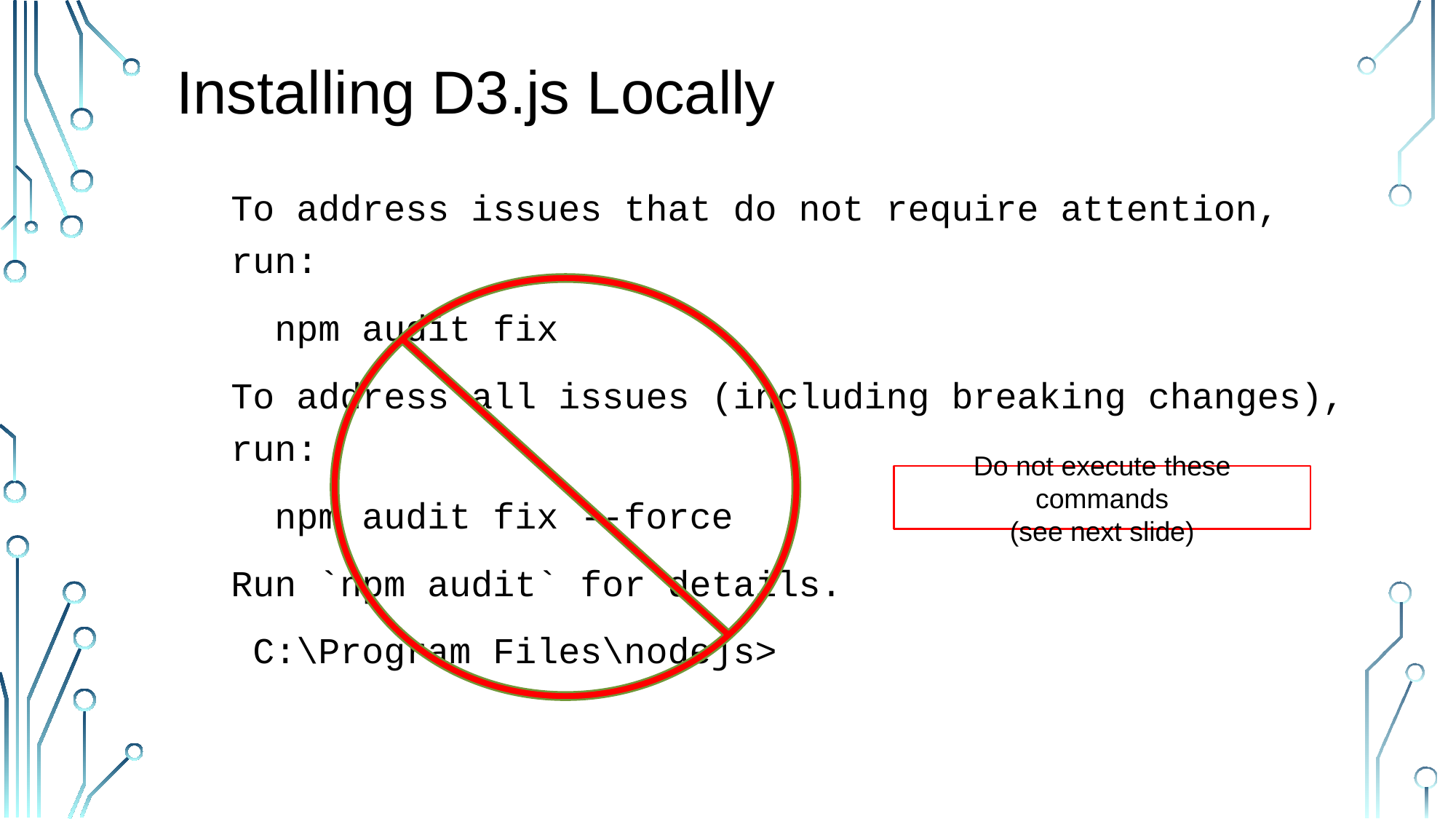

# Installing D3.js Locally
To address issues that do not require attention, run:
  npm audit fix
To address all issues (including breaking changes), run:
  npm audit fix --force
Run `npm audit` for details.
 C:\Program Files\nodejs>

Do not execute these commands
(see next slide)